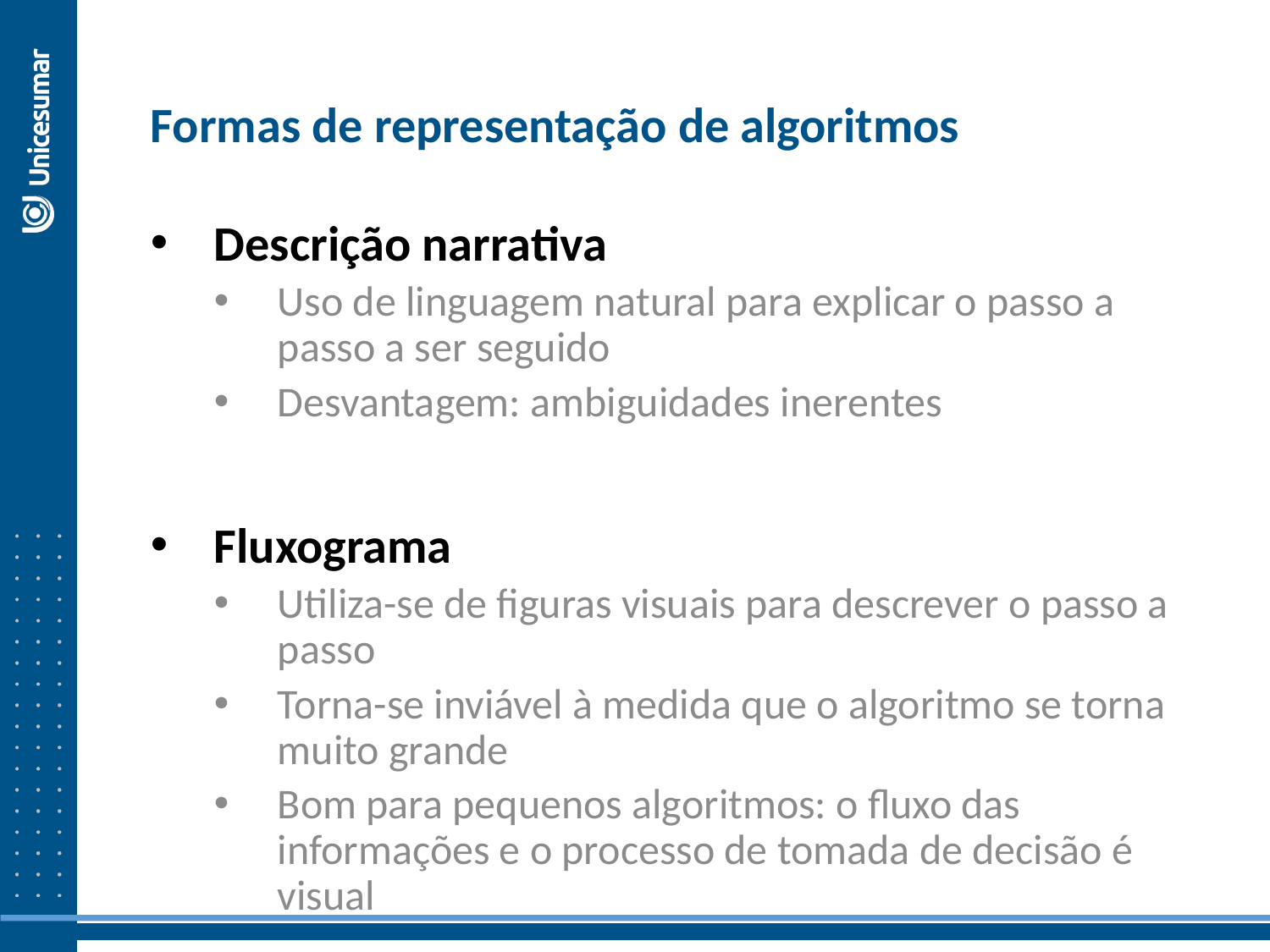

Formas de representação de algoritmos
Descrição narrativa
Uso de linguagem natural para explicar o passo a passo a ser seguido
Desvantagem: ambiguidades inerentes

Fluxograma
Utiliza-se de figuras visuais para descrever o passo a passo
Torna-se inviável à medida que o algoritmo se torna muito grande
Bom para pequenos algoritmos: o fluxo das informações e o processo de tomada de decisão é visual